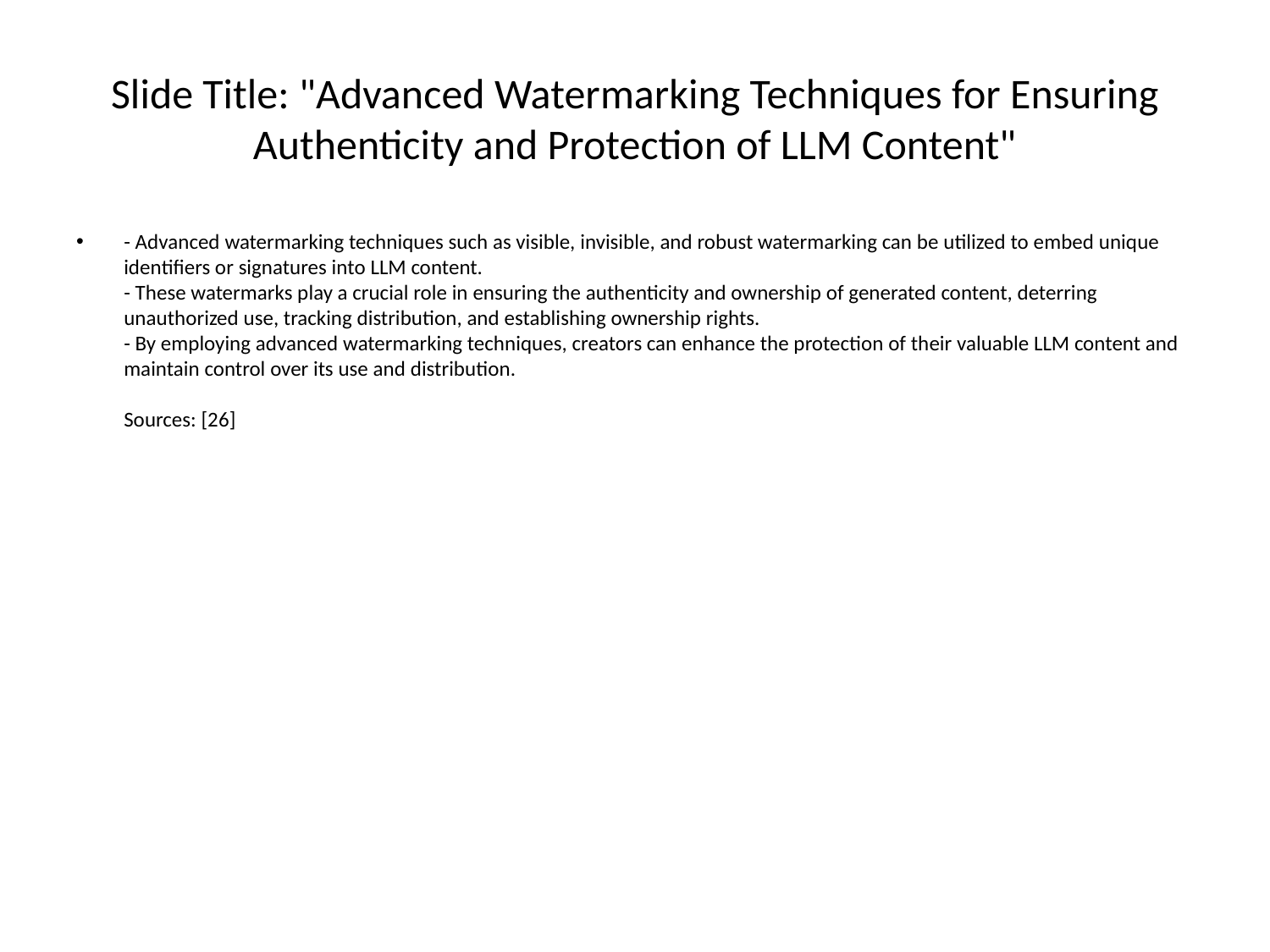

# Slide Title: "Advanced Watermarking Techniques for Ensuring Authenticity and Protection of LLM Content"
- Advanced watermarking techniques such as visible, invisible, and robust watermarking can be utilized to embed unique identifiers or signatures into LLM content.
- These watermarks play a crucial role in ensuring the authenticity and ownership of generated content, deterring unauthorized use, tracking distribution, and establishing ownership rights.
- By employing advanced watermarking techniques, creators can enhance the protection of their valuable LLM content and maintain control over its use and distribution.
Sources: [26]